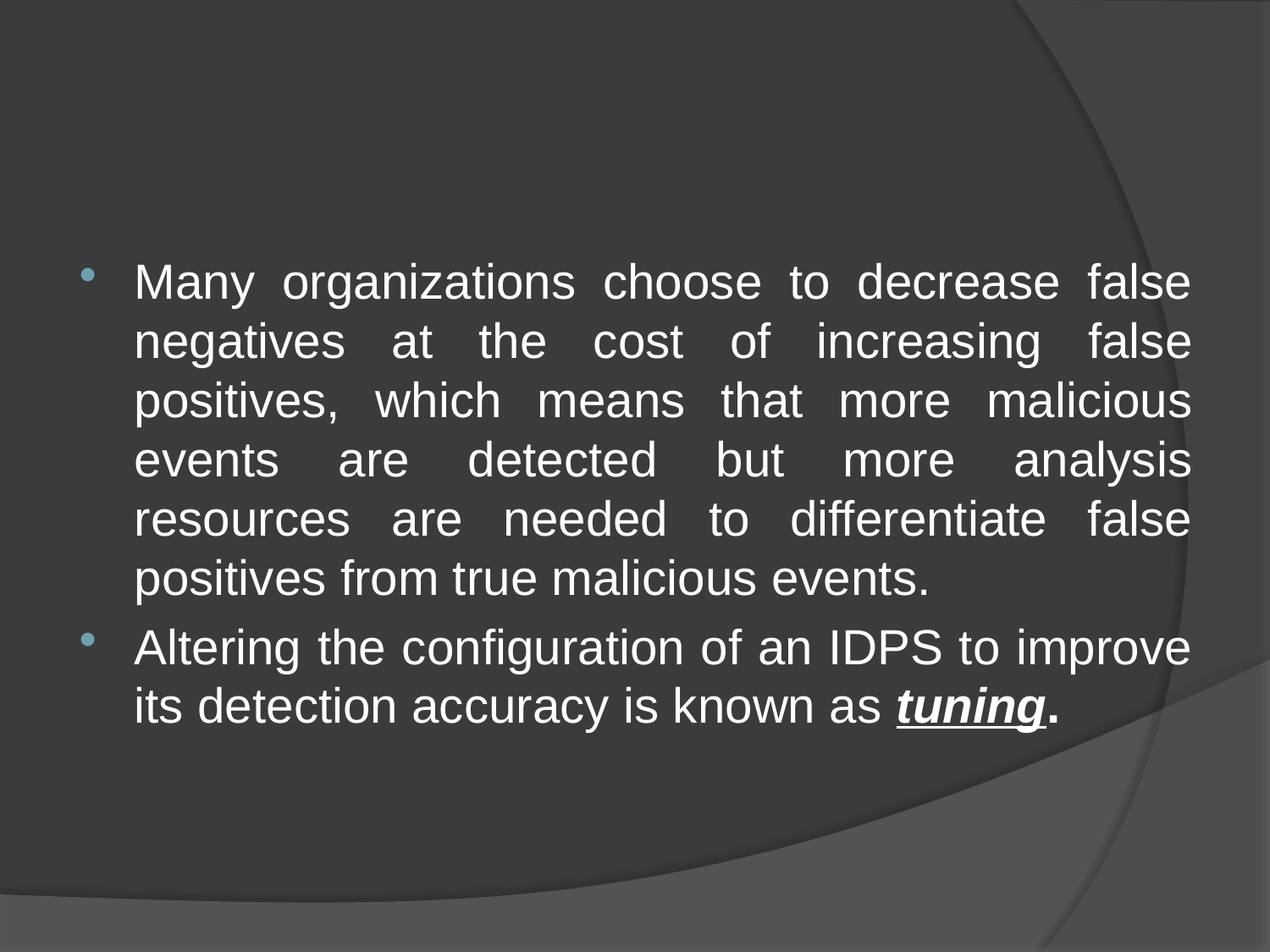

Many organizations choose to decrease false negatives at the cost of increasing false positives, which means that more malicious events are detected but more analysis resources are needed to differentiate false positives from true malicious events.
Altering the configuration of an IDPS to improve its detection accuracy is known as tuning.

16